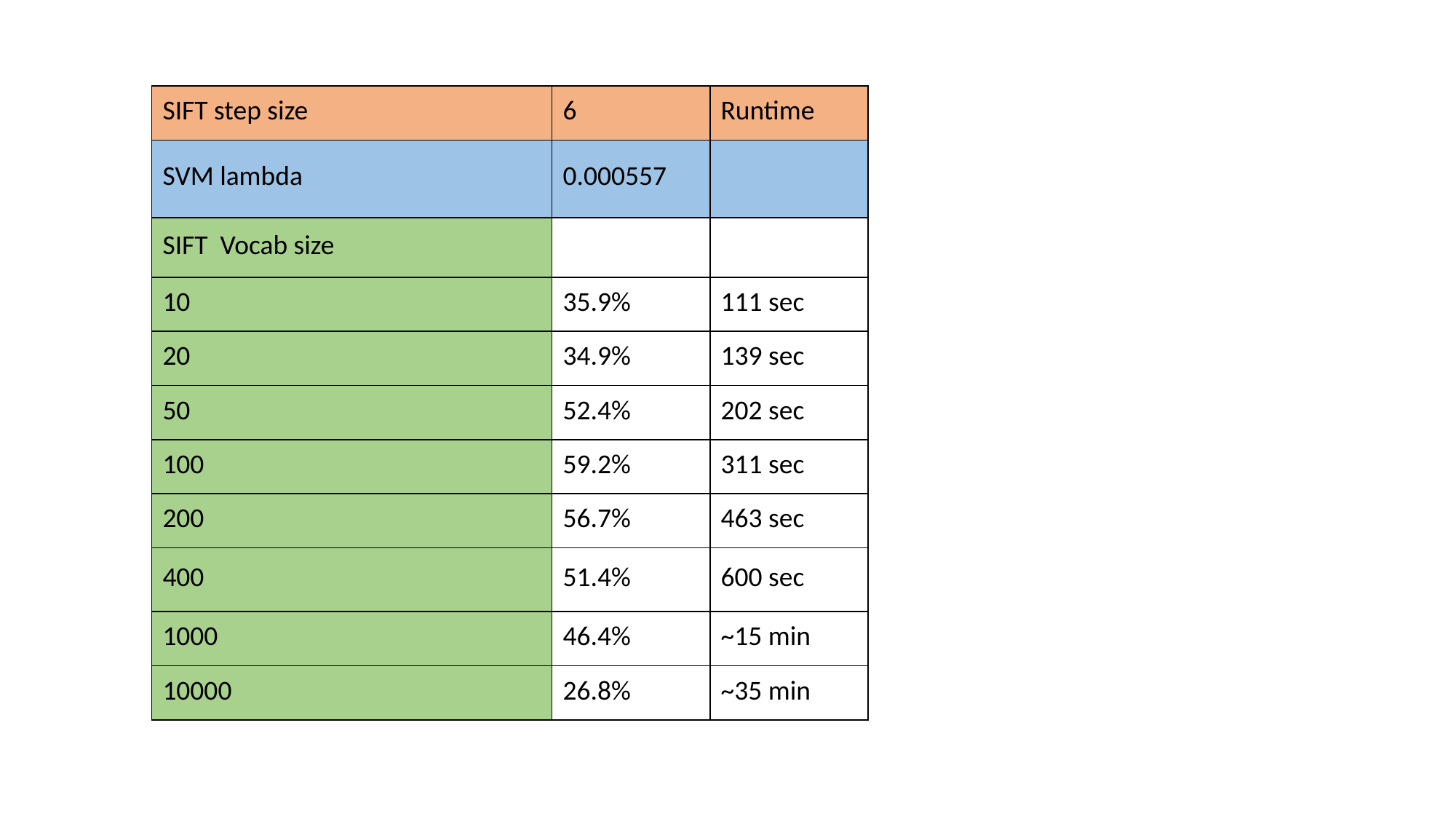

| SIFT step size | 6 | Runtime |
| --- | --- | --- |
| SVM lambda | 0.000557 |  |
| SIFT Vocab size |  |  |
| 10 | 35.9% | 111 sec |
| 20 | 34.9% | 139 sec |
| 50 | 52.4% | 202 sec |
| 100 | 59.2% | 311 sec |
| 200 | 56.7% | 463 sec |
| 400 | 51.4% | 600 sec |
| 1000 | 46.4% | ~15 min |
| 10000 | 26.8% | ~35 min |